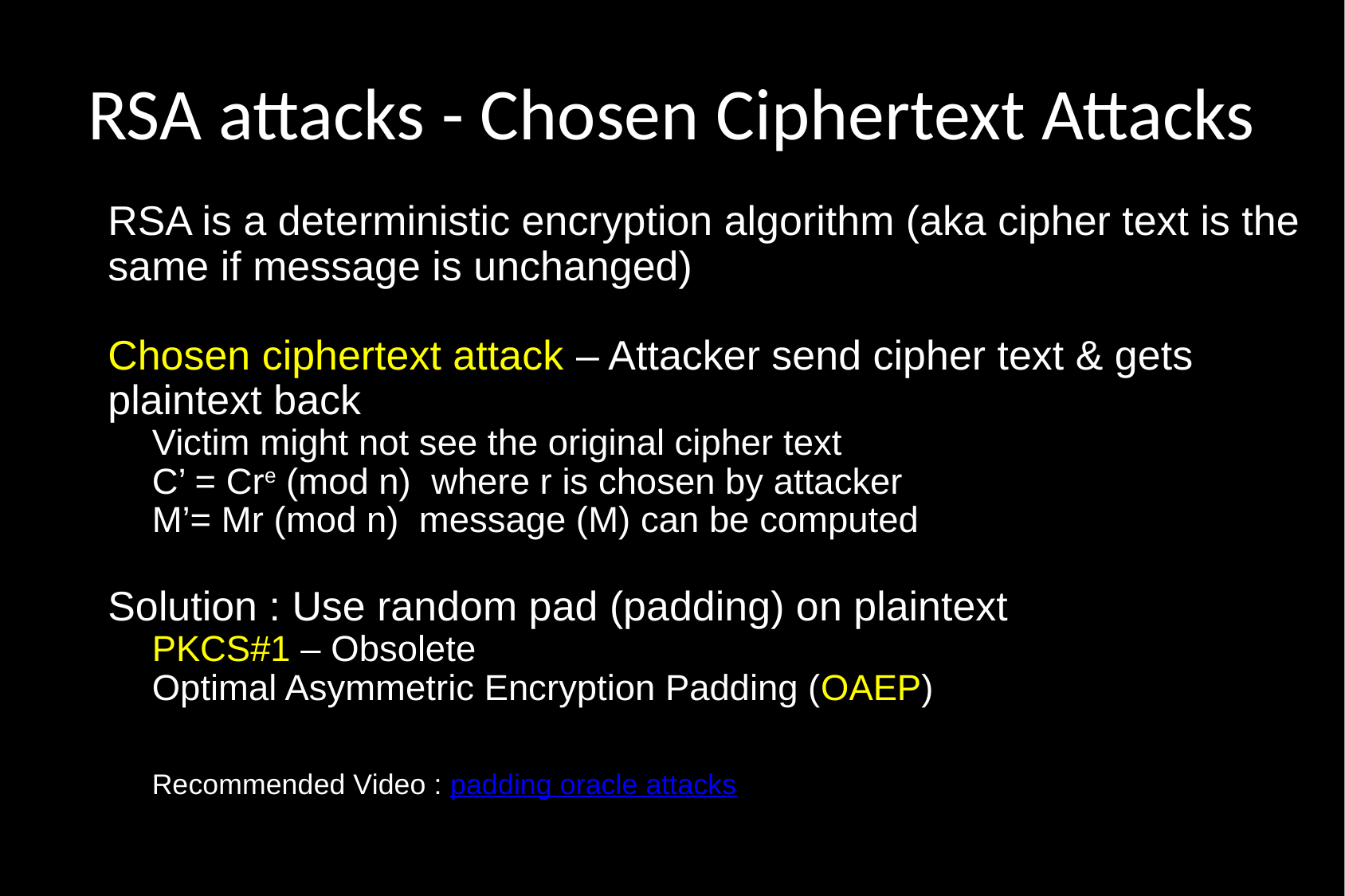

# RSA attacks - Chosen Ciphertext Attacks
RSA is a deterministic encryption algorithm (aka cipher text is the same if message is unchanged)

Chosen ciphertext attack – Attacker send cipher text & gets plaintext back
Victim might not see the original cipher text
C’ = Cre (mod n)  where r is chosen by attacker
M’= Mr (mod n)  message (M) can be computed

Solution : Use random pad (padding) on plaintext
PKCS#1 – Obsolete
Optimal Asymmetric Encryption Padding (OAEP)

Recommended Video : padding oracle attacks